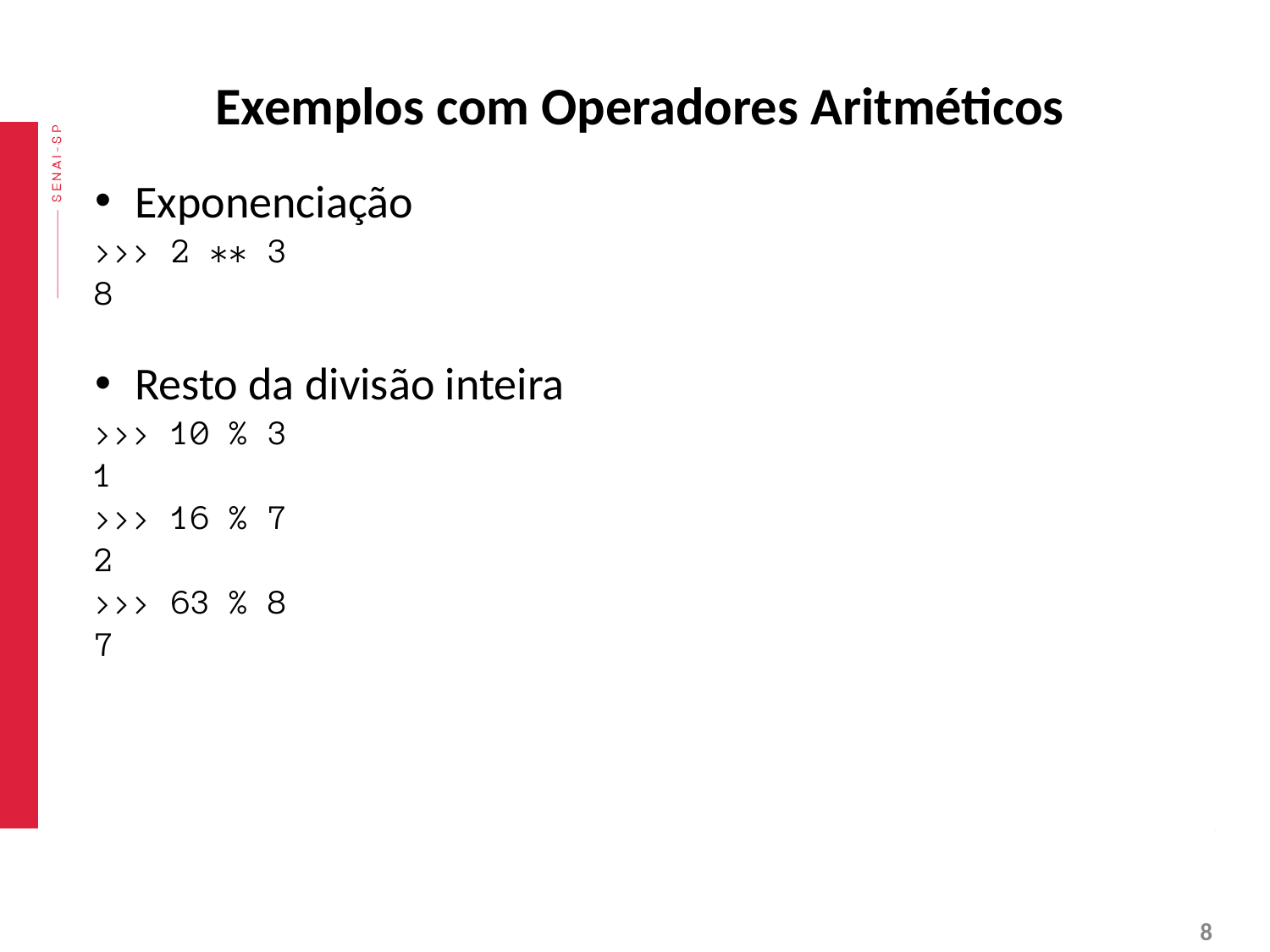

# Exemplos com Operadores Aritméticos
Exponenciação
>>> 2 ** 3
8

Resto da divisão inteira
>>> 10 % 3
1
>>> 16 % 7
2
>>> 63 % 8
7

8